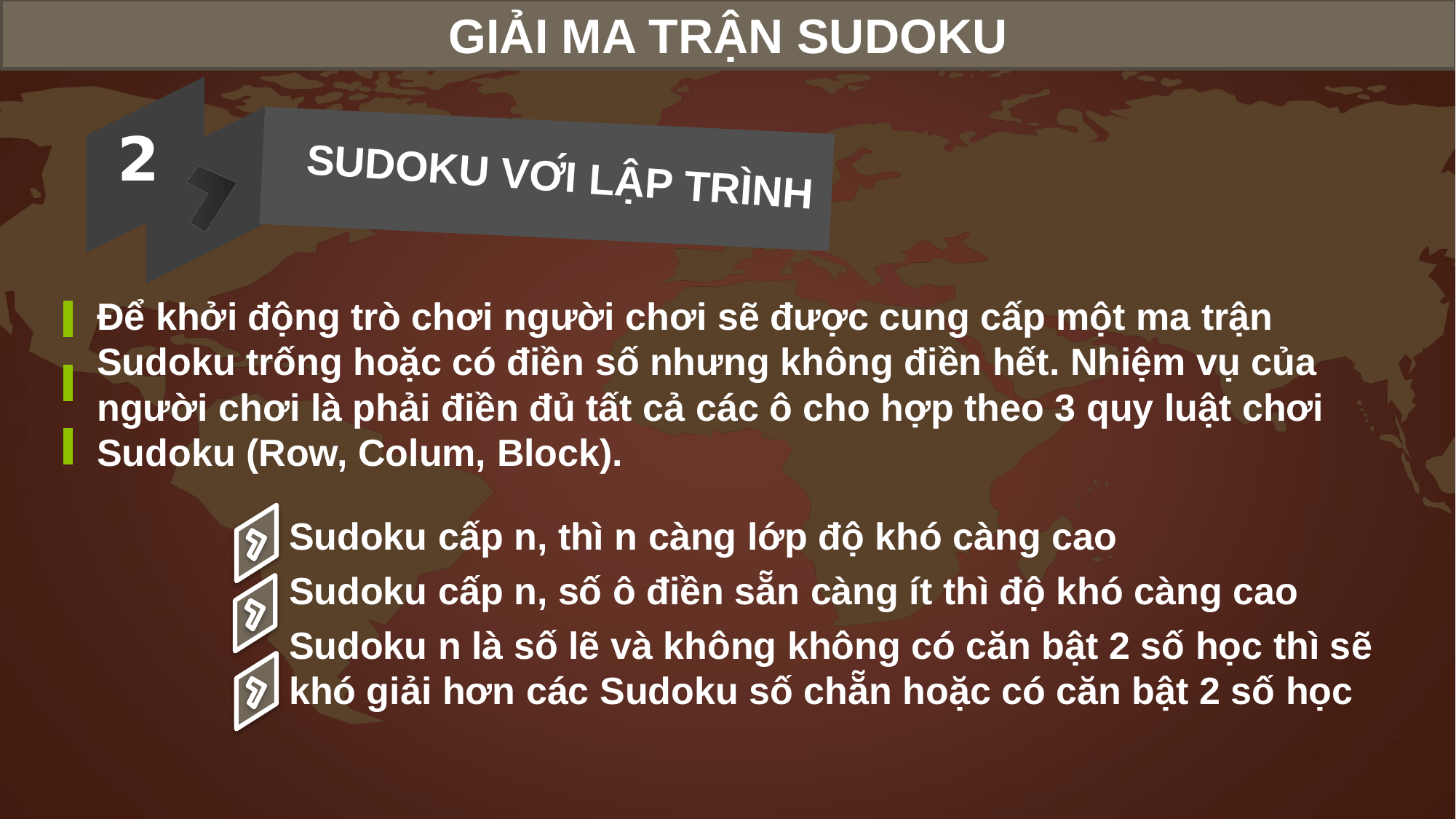

GIẢI MA TRẬN SUDOKU

2
SUDOKU VỚI LẬP TRÌNH
Để khởi động trò chơi người chơi sẽ được cung cấp một ma trận Sudoku trống hoặc có điền số nhưng không điền hết. Nhiệm vụ của người chơi là phải điền đủ tất cả các ô cho hợp theo 3 quy luật chơi Sudoku (Row, Colum, Block).

Sudoku cấp n, thì n càng lớp độ khó càng cao
Sudoku cấp n, số ô điền sẵn càng ít thì độ khó càng cao
Sudoku n là số lẽ và không không có căn bật 2 số học thì sẽ khó giải hơn các Sudoku số chẵn hoặc có căn bật 2 số học